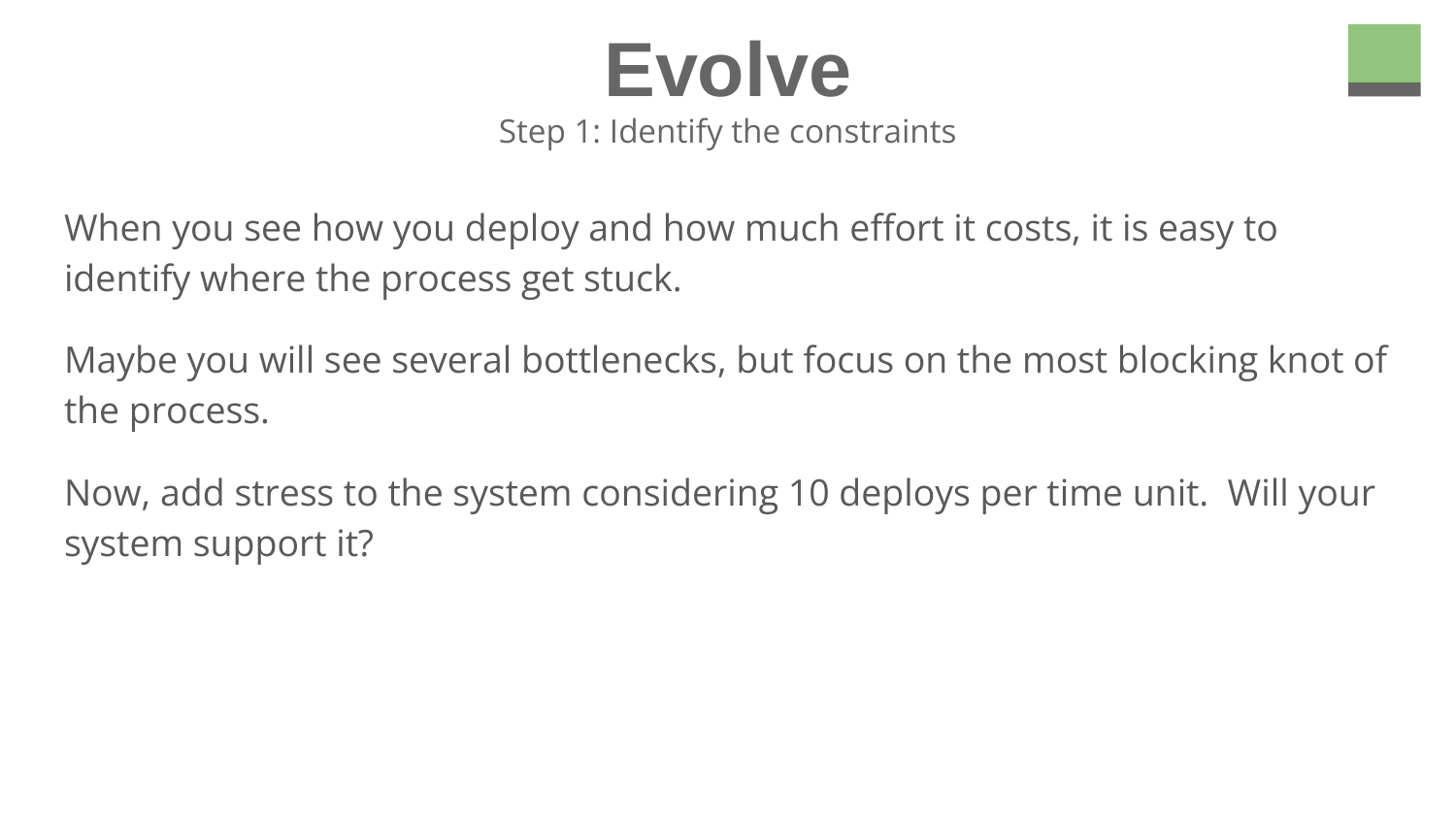

# Evolve
Step 1: Identify the constraints
When you see how you deploy and how much effort it costs, it is easy to identify where the process get stuck.
Maybe you will see several bottlenecks, but focus on the most blocking knot of the process.
Now, add stress to the system considering 10 deploys per time unit.  Will your system support it?